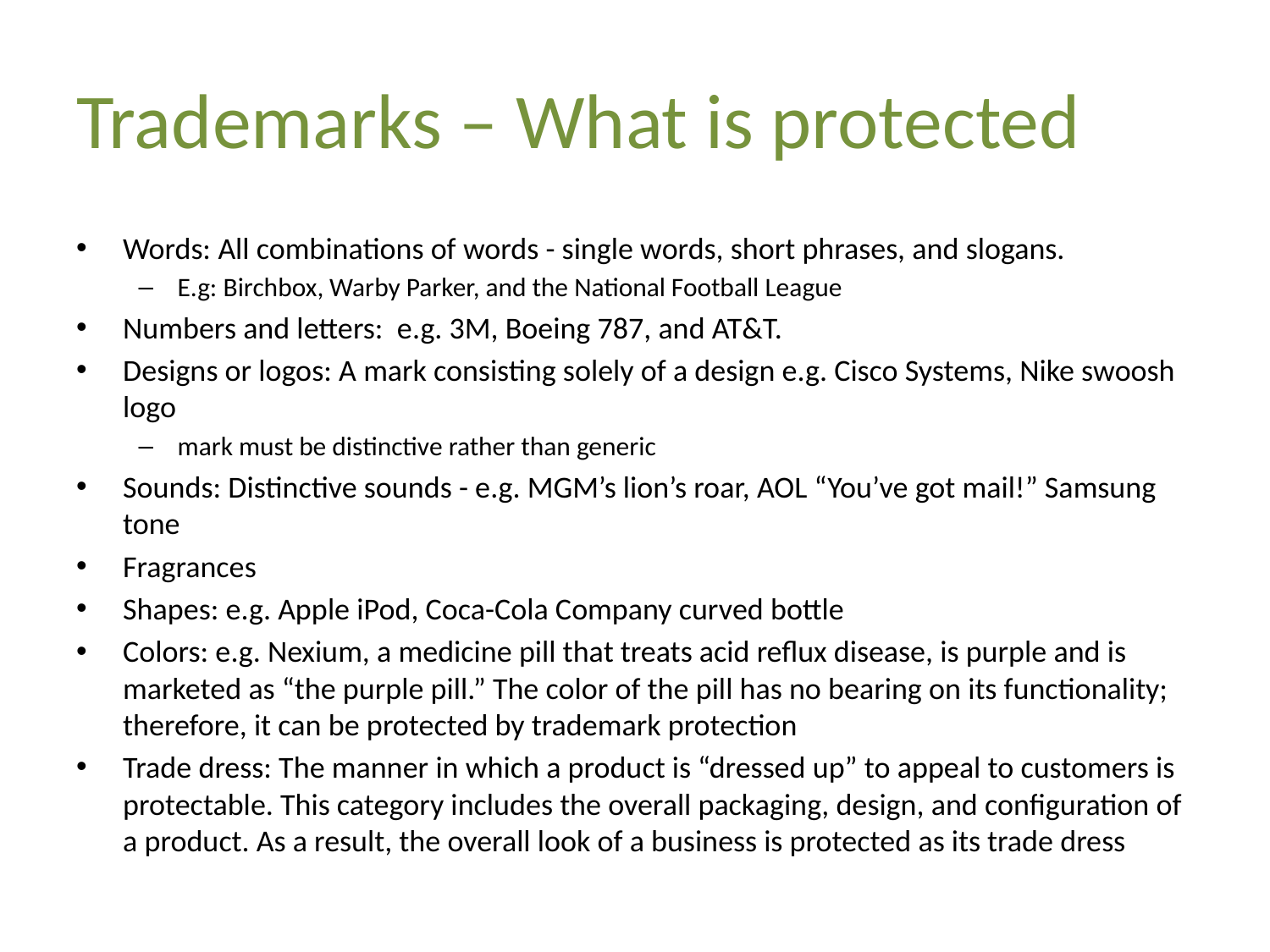

# Trademarks – What is protected
Words: All combinations of words - single words, short phrases, and slogans.
E.g: Birchbox, Warby Parker, and the National Football League
Numbers and letters:  e.g. 3M, Boeing 787, and AT&T.
Designs or logos: A mark consisting solely of a design e.g. Cisco Systems, Nike swoosh logo
mark must be distinctive rather than generic
Sounds: Distinctive sounds - e.g. MGM’s lion’s roar, AOL “You’ve got mail!” Samsung tone
Fragrances
Shapes: e.g. Apple iPod, Coca-Cola Company curved bottle
Colors: e.g. Nexium, a medicine pill that treats acid reflux disease, is purple and is marketed as “the purple pill.” The color of the pill has no bearing on its functionality; therefore, it can be protected by trademark protection
Trade dress: The manner in which a product is “dressed up” to appeal to customers is protectable. This category includes the overall packaging, design, and configuration of a product. As a result, the overall look of a business is protected as its trade dress